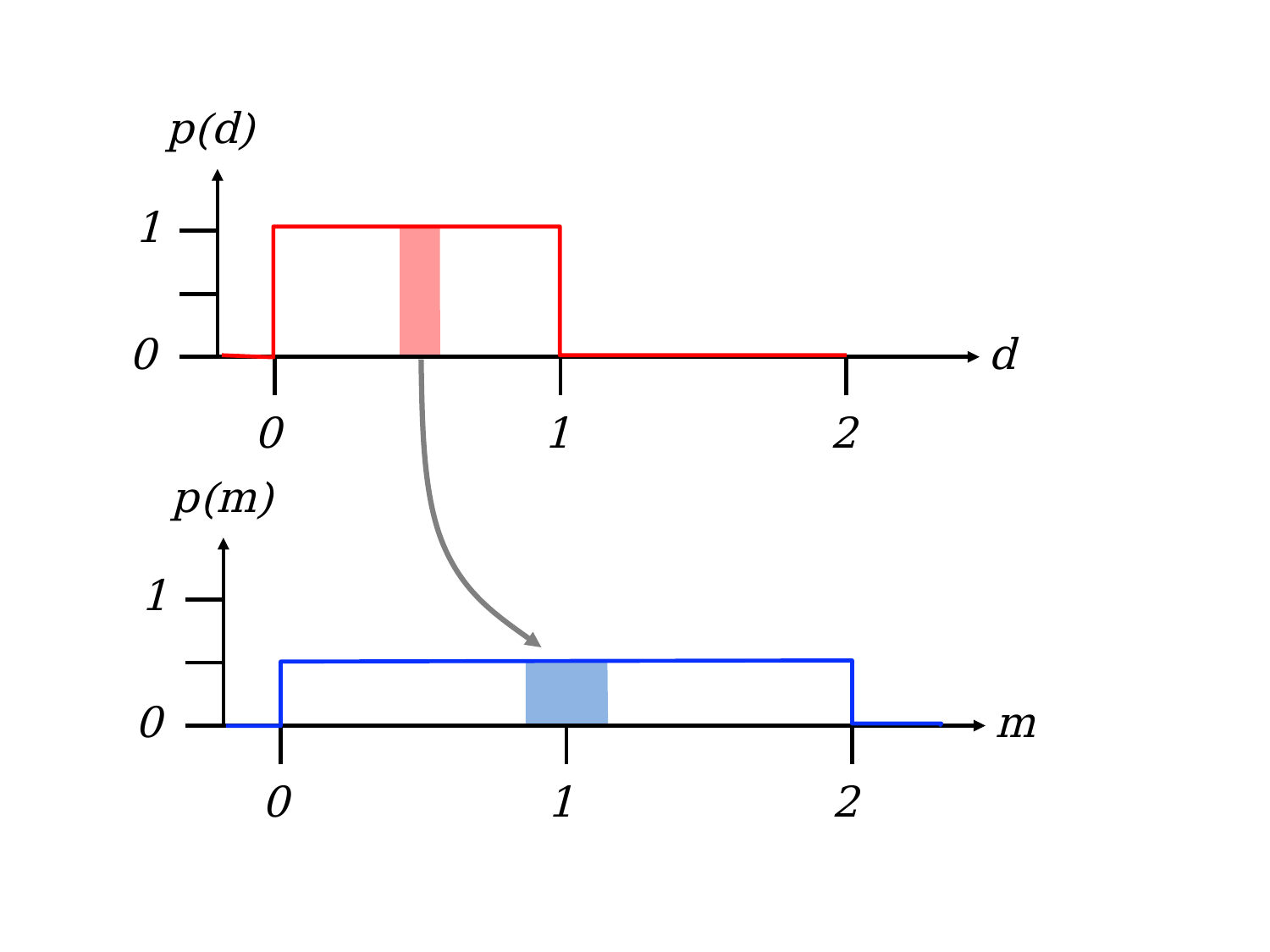

p(d)

1
0
d
1
2
0

p(m)

1
0
m
1
2
0